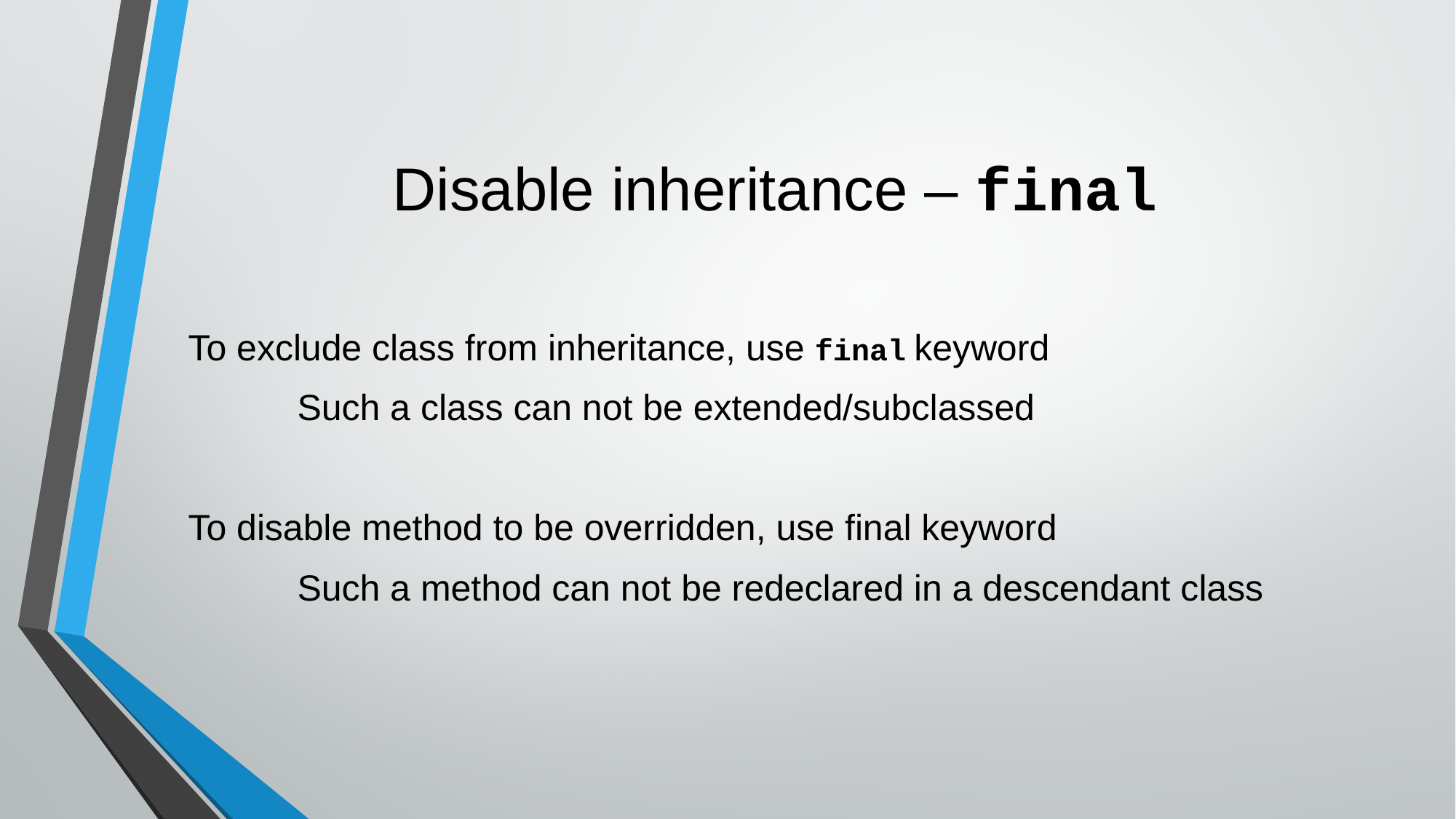

# Disable inheritance – final
To exclude class from inheritance, use final keyword
	Such a class can not be extended/subclassed

To disable method to be overridden, use final keyword
	Such a method can not be redeclared in a descendant class